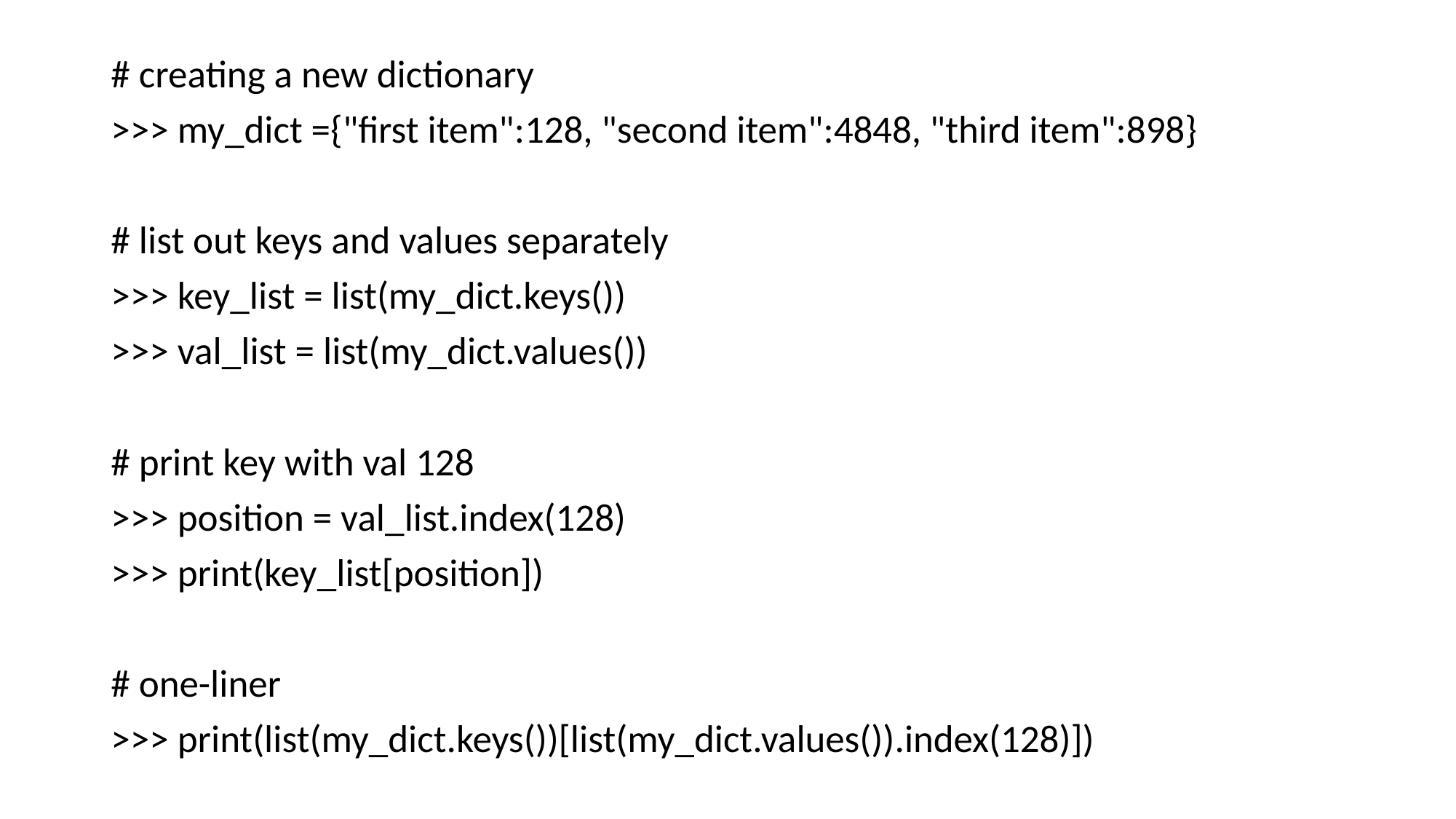

# creating a new dictionary
>>> my_dict ={"first item":128, "second item":4848, "third item":898}

# list out keys and values separately
>>> key_list = list(my_dict.keys())
>>> val_list = list(my_dict.values())

# print key with val 128
>>> position = val_list.index(128)
>>> print(key_list[position])

# one-liner
>>> print(list(my_dict.keys())[list(my_dict.values()).index(128)])